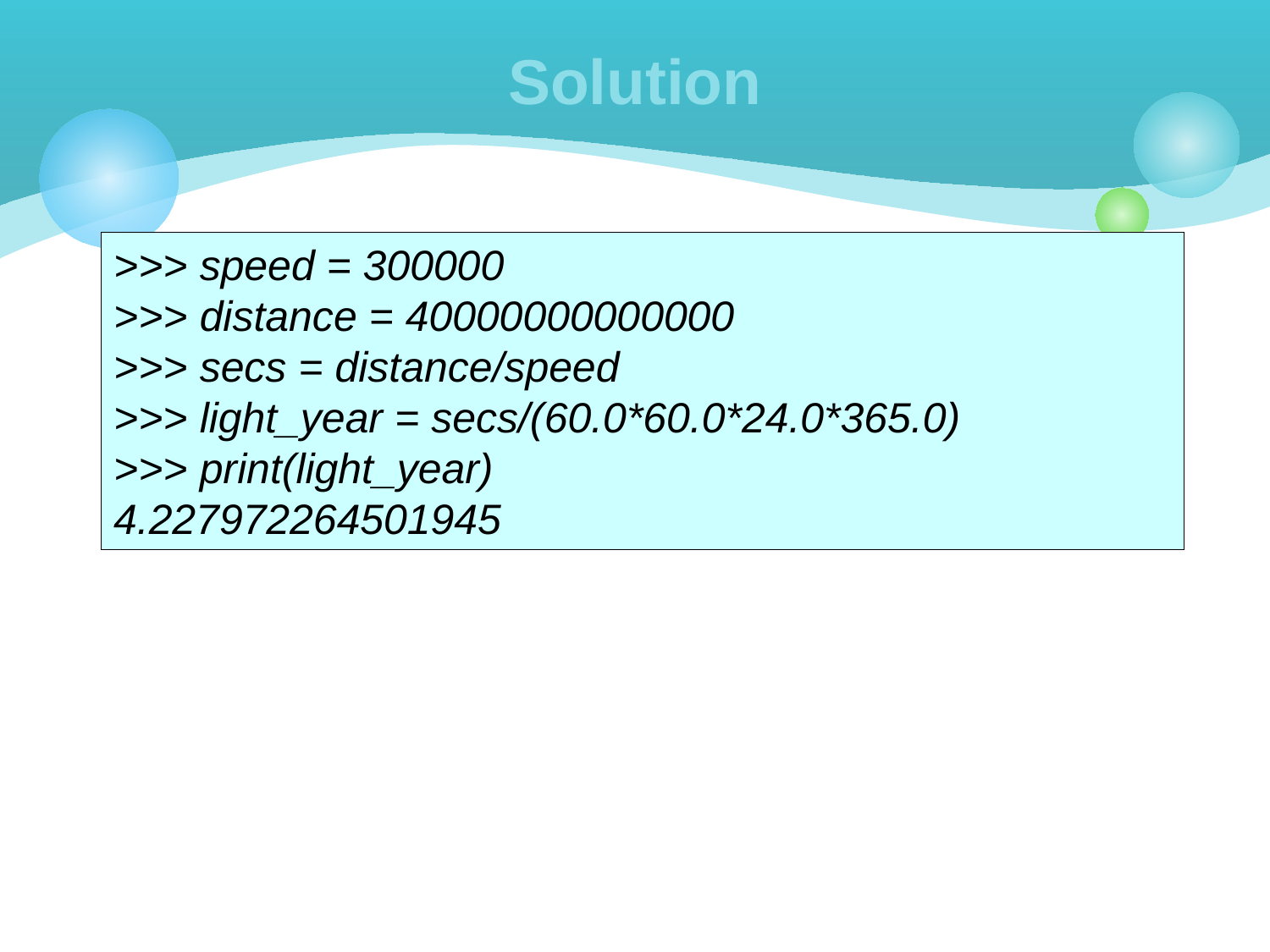

# Solution
>>> speed = 300000
>>> distance = 40000000000000
>>> secs = distance/speed
>>> light_year = secs/(60.0*60.0*24.0*365.0)
>>> print(light_year)
4.227972264501945